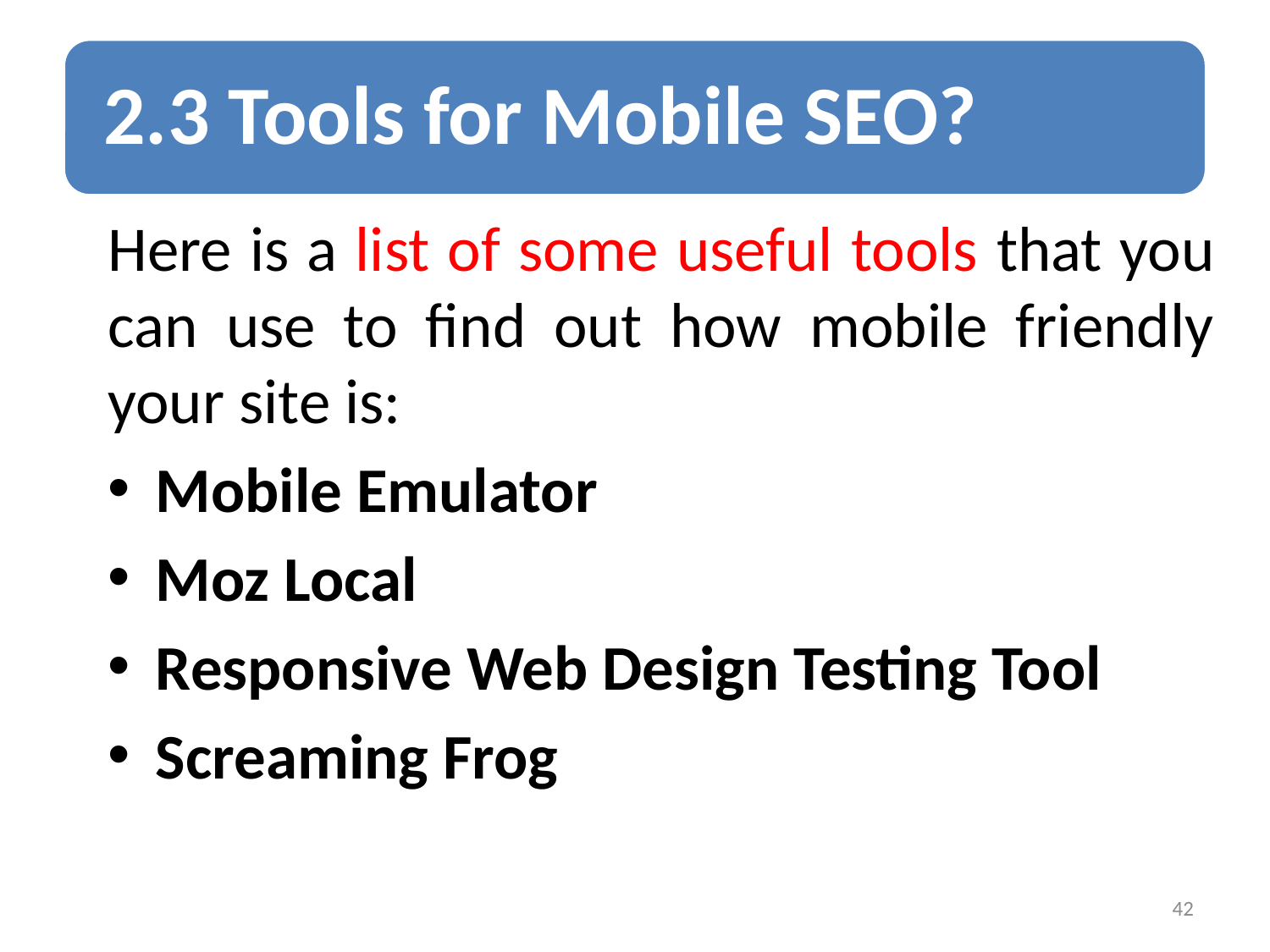

2.3 Tools for Mobile SEO?
Here is a list of some useful tools that you can use to find out how mobile friendly your site is:
Mobile Emulator
Moz Local
Responsive Web Design Testing Tool
Screaming Frog
42